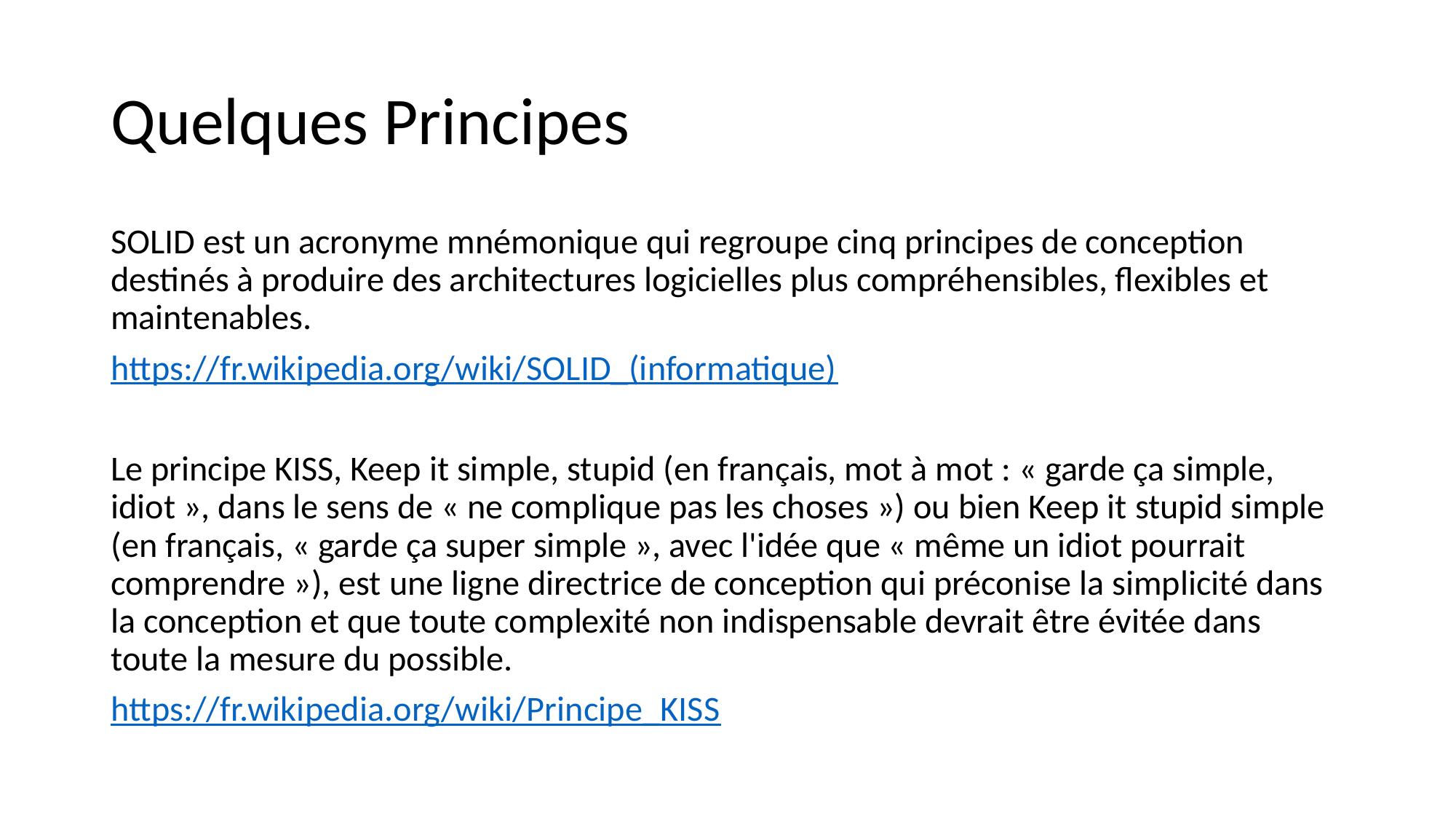

# Quelques Principes
SOLID est un acronyme mnémonique qui regroupe cinq principes de conception destinés à produire des architectures logicielles plus compréhensibles, flexibles et maintenables.
https://fr.wikipedia.org/wiki/SOLID_(informatique)

Le principe KISS, Keep it simple, stupid (en français, mot à mot : « garde ça simple, idiot », dans le sens de « ne complique pas les choses ») ou bien Keep it stupid simple (en français, « garde ça super simple », avec l'idée que « même un idiot pourrait comprendre »), est une ligne directrice de conception qui préconise la simplicité dans la conception et que toute complexité non indispensable devrait être évitée dans toute la mesure du possible.
https://fr.wikipedia.org/wiki/Principe_KISS